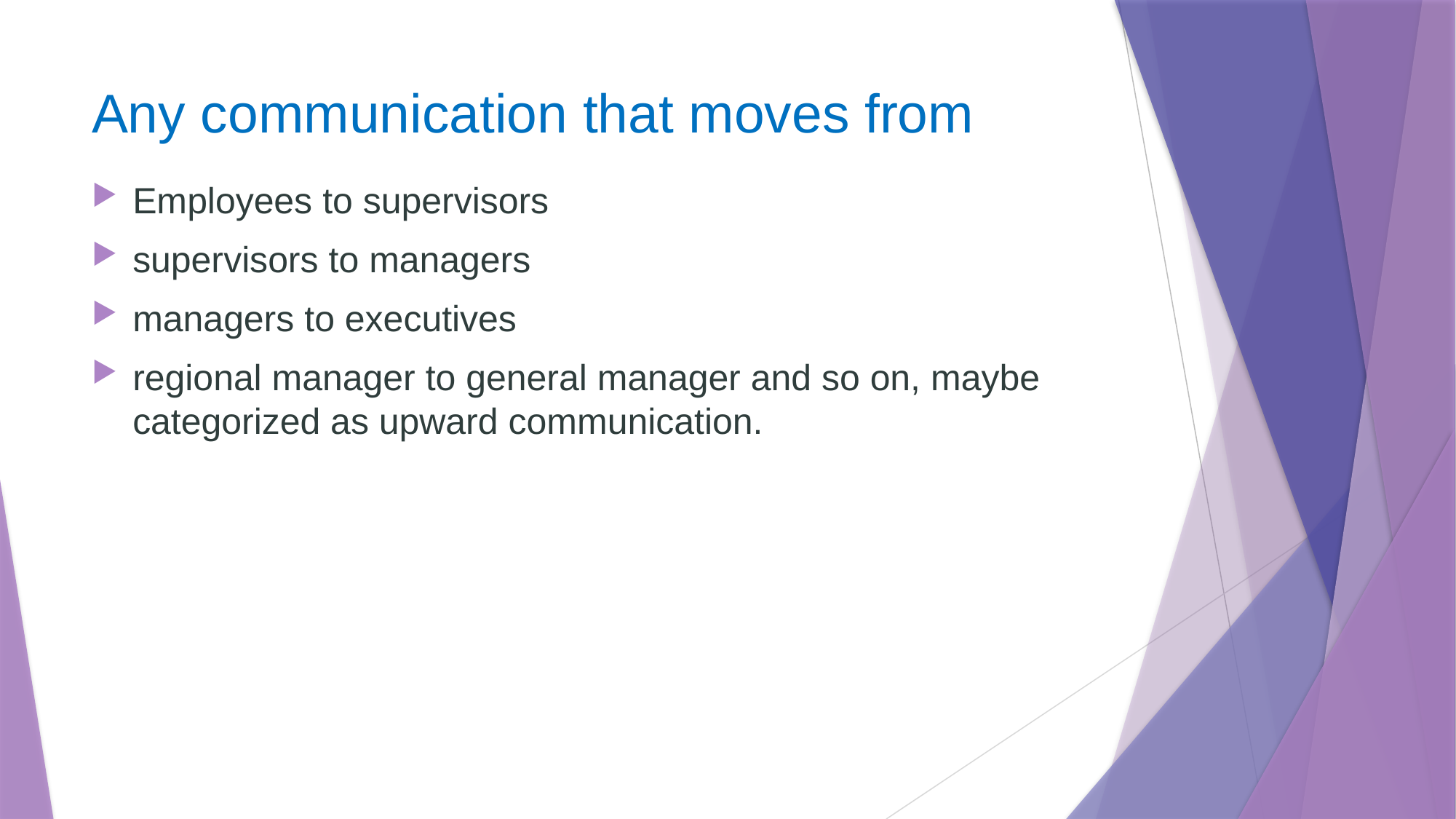

# Any communication that moves from
Employees to supervisors
supervisors to managers
managers to executives
regional manager to general manager and so on, maybe categorized as upward communication.